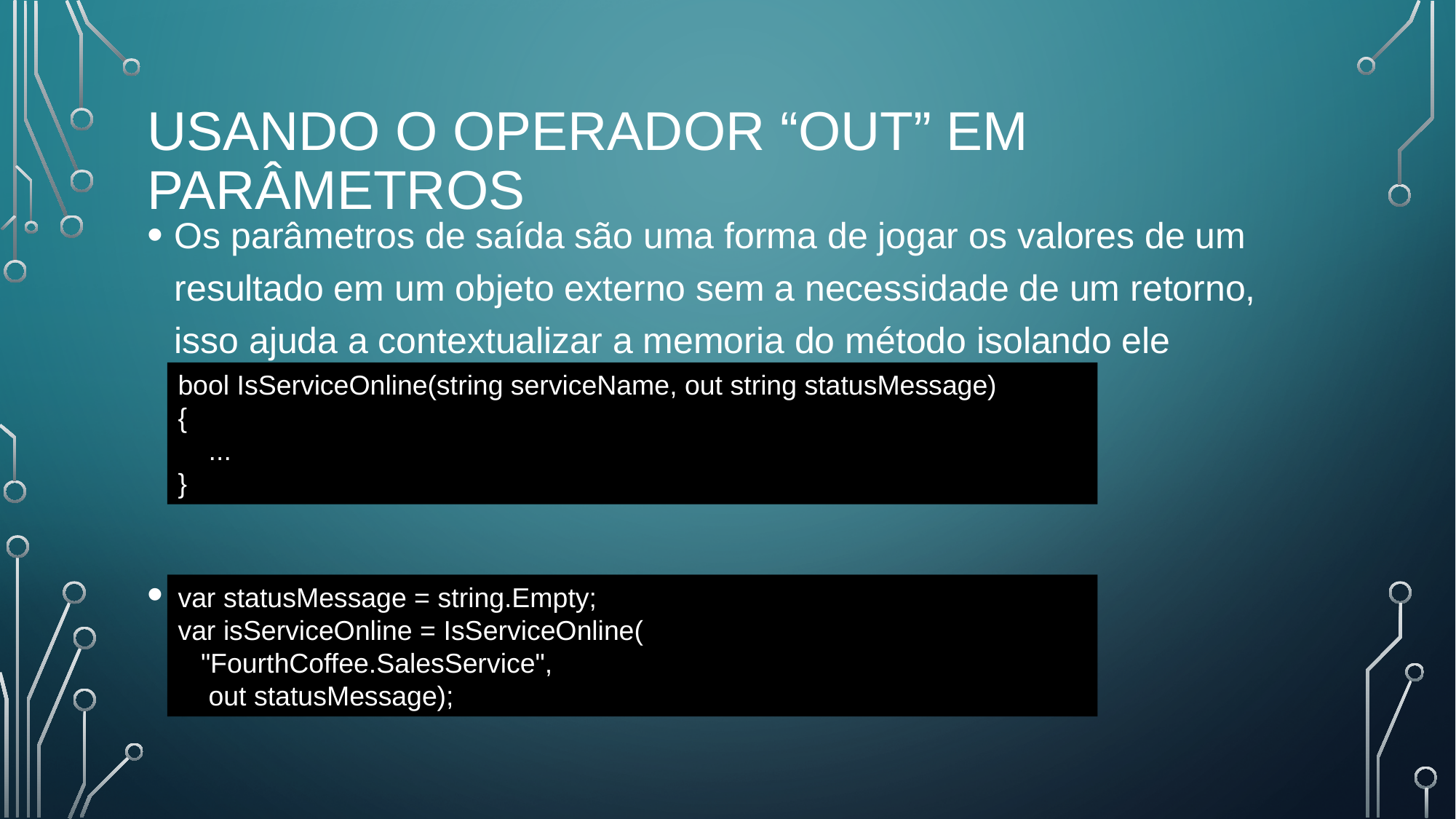

# Usando o operador “out” em parâmetros
Os parâmetros de saída são uma forma de jogar os valores de um resultado em um objeto externo sem a necessidade de um retorno, isso ajuda a contextualizar a memoria do método isolando ele completamente.

Realizando a chamada do método com parâmetro “out”.

bool IsServiceOnline(string serviceName, out string statusMessage)
{
    ...
}
var statusMessage = string.Empty;
var isServiceOnline = IsServiceOnline(
   "FourthCoffee.SalesService",
    out statusMessage);